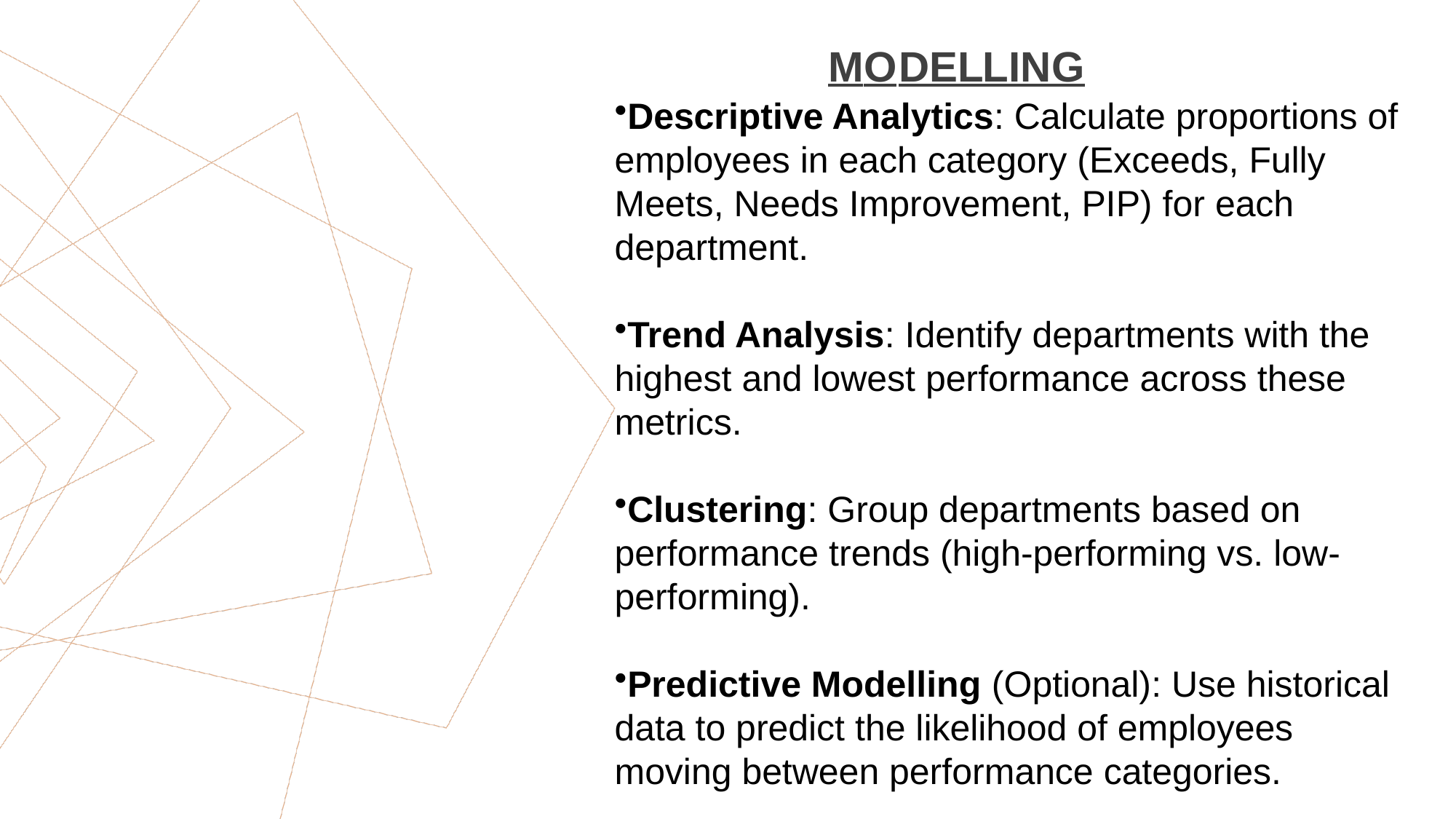

# MODELLING
Descriptive Analytics: Calculate proportions of employees in each category (Exceeds, Fully Meets, Needs Improvement, PIP) for each department.

Trend Analysis: Identify departments with the highest and lowest performance across these metrics.

Clustering: Group departments based on performance trends (high-performing vs. low-performing).

Predictive Modelling (Optional): Use historical data to predict the likelihood of employees moving between performance categories.